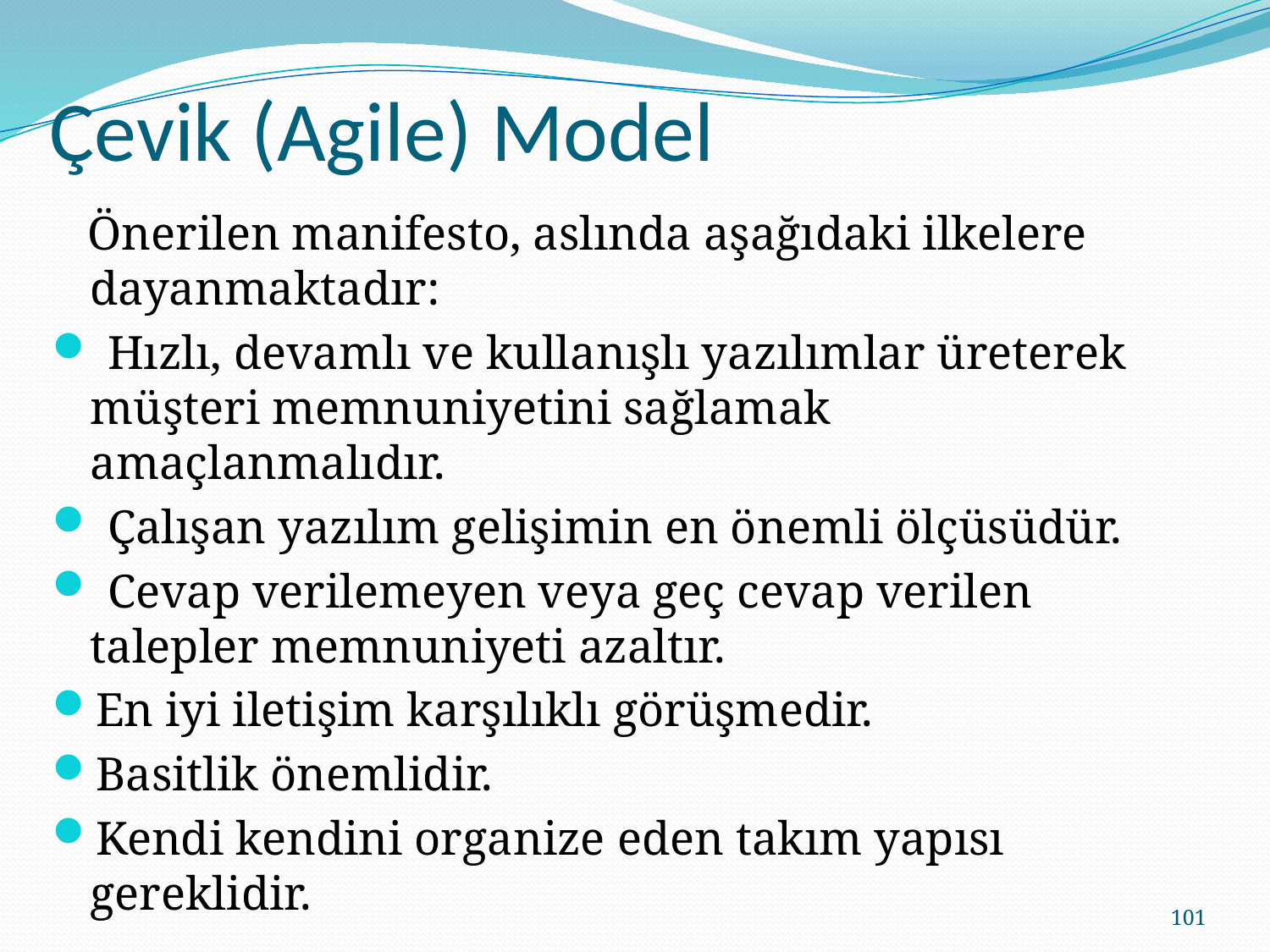

# Çevik (Agile) Model
   Önerilen manifesto, aslında aşağıdaki ilkelere dayanmaktadır:
 Hızlı, devamlı ve kullanışlı yazılımlar üreterek müşteri memnuniyetini sağlamak amaçlanmalıdır.
 Çalışan yazılım gelişimin en önemli ölçüsüdür.
 Cevap verilemeyen veya geç cevap verilen talepler memnuniyeti azaltır.
En iyi iletişim karşılıklı görüşmedir.
Basitlik önemlidir.
Kendi kendini organize eden takım yapısı gereklidir.

101